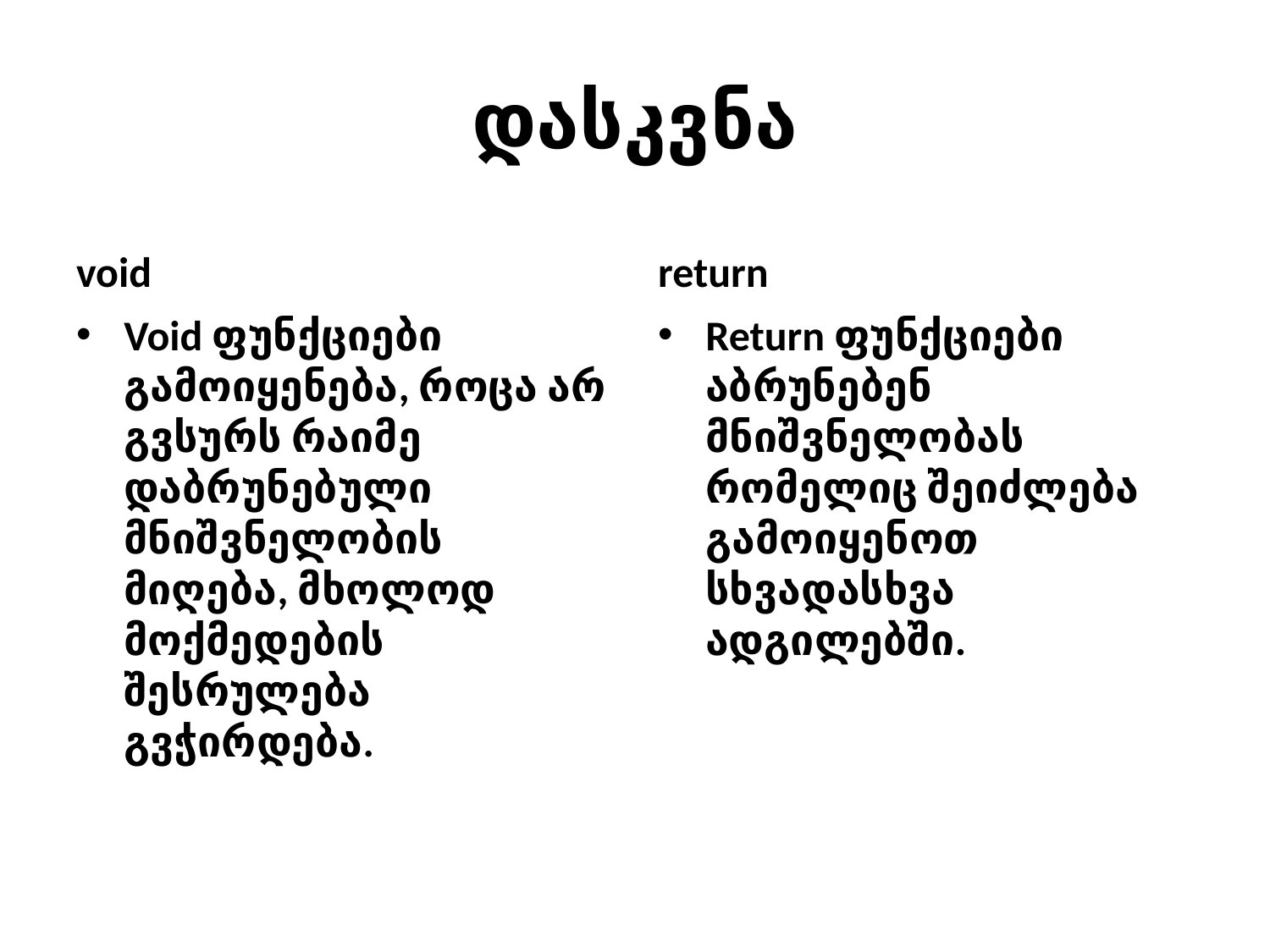

# დასკვნა
void
return
Void ფუნქციები გამოიყენება, როცა არ გვსურს რაიმე დაბრუნებული მნიშვნელობის მიღება, მხოლოდ მოქმედების შესრულება გვჭირდება.
Return ფუნქციები აბრუნებენ მნიშვნელობას რომელიც შეიძლება გამოიყენოთ სხვადასხვა ადგილებში.